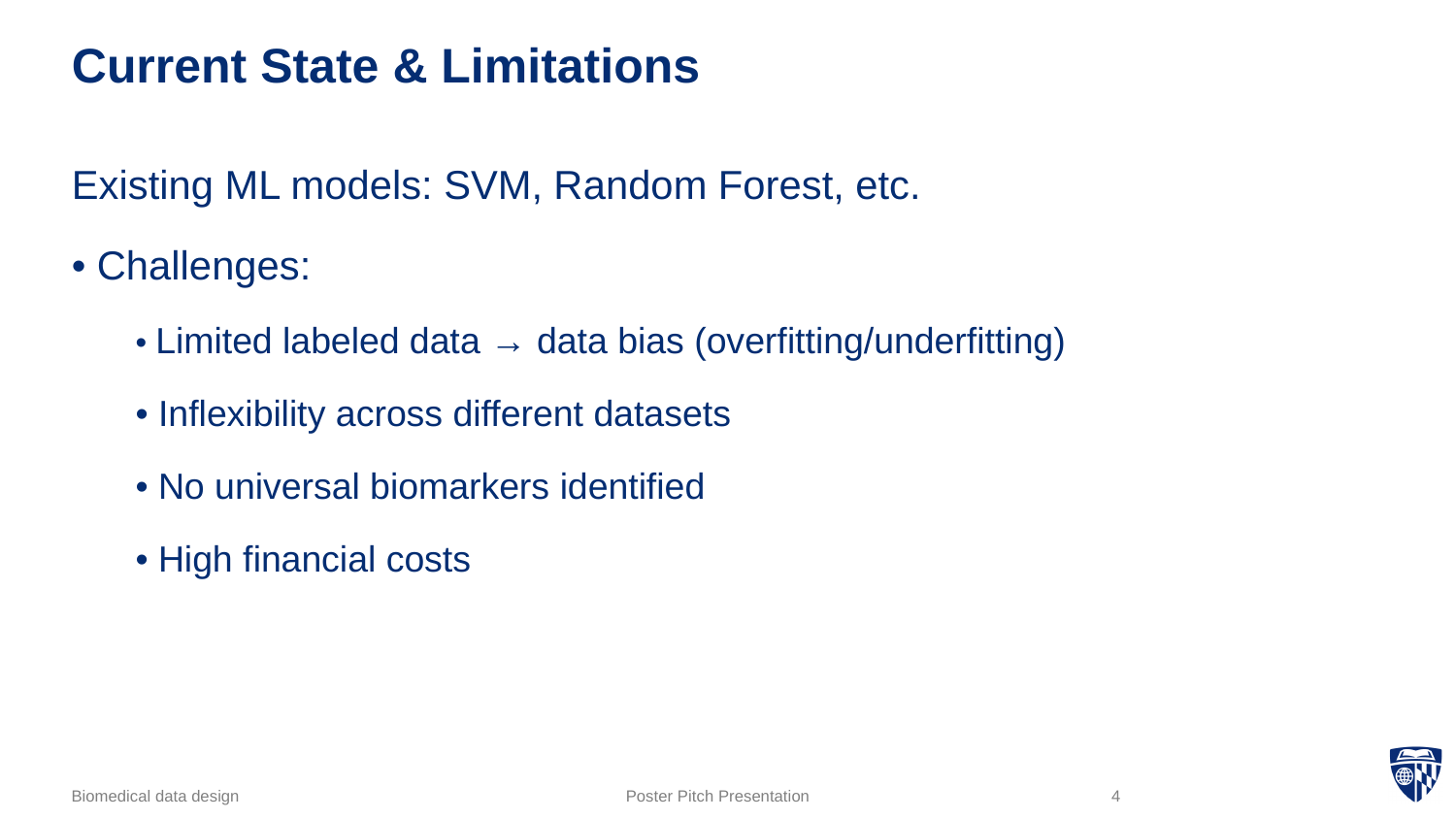

# Current State & Limitations
Existing ML models: SVM, Random Forest, etc.
• Challenges:
• Limited labeled data → data bias (overfitting/underfitting)
• Inflexibility across different datasets
• No universal biomarkers identified
• High financial costs